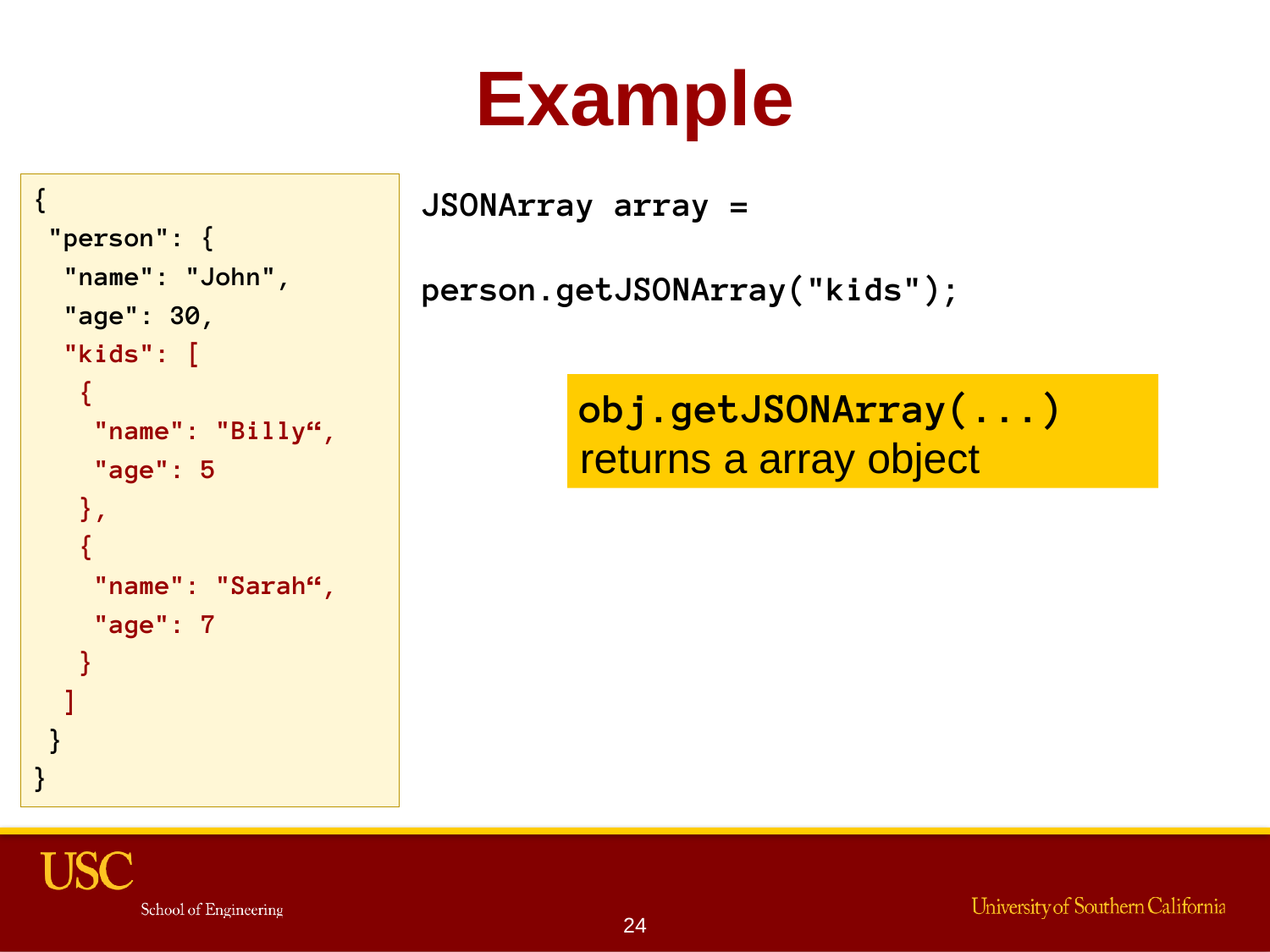

# Example
{
 "person": {
  "name": "John",
  "age": 30,
  "kids": [
   {
    "name": "Billy“,
    "age": 5
   },
   {
    "name": "Sarah“,
    "age": 7
   }
  ]
 }
}
JSONArray array =
			person.getJSONArray("kids");
obj.getJSONArray(...)
returns a array object
24